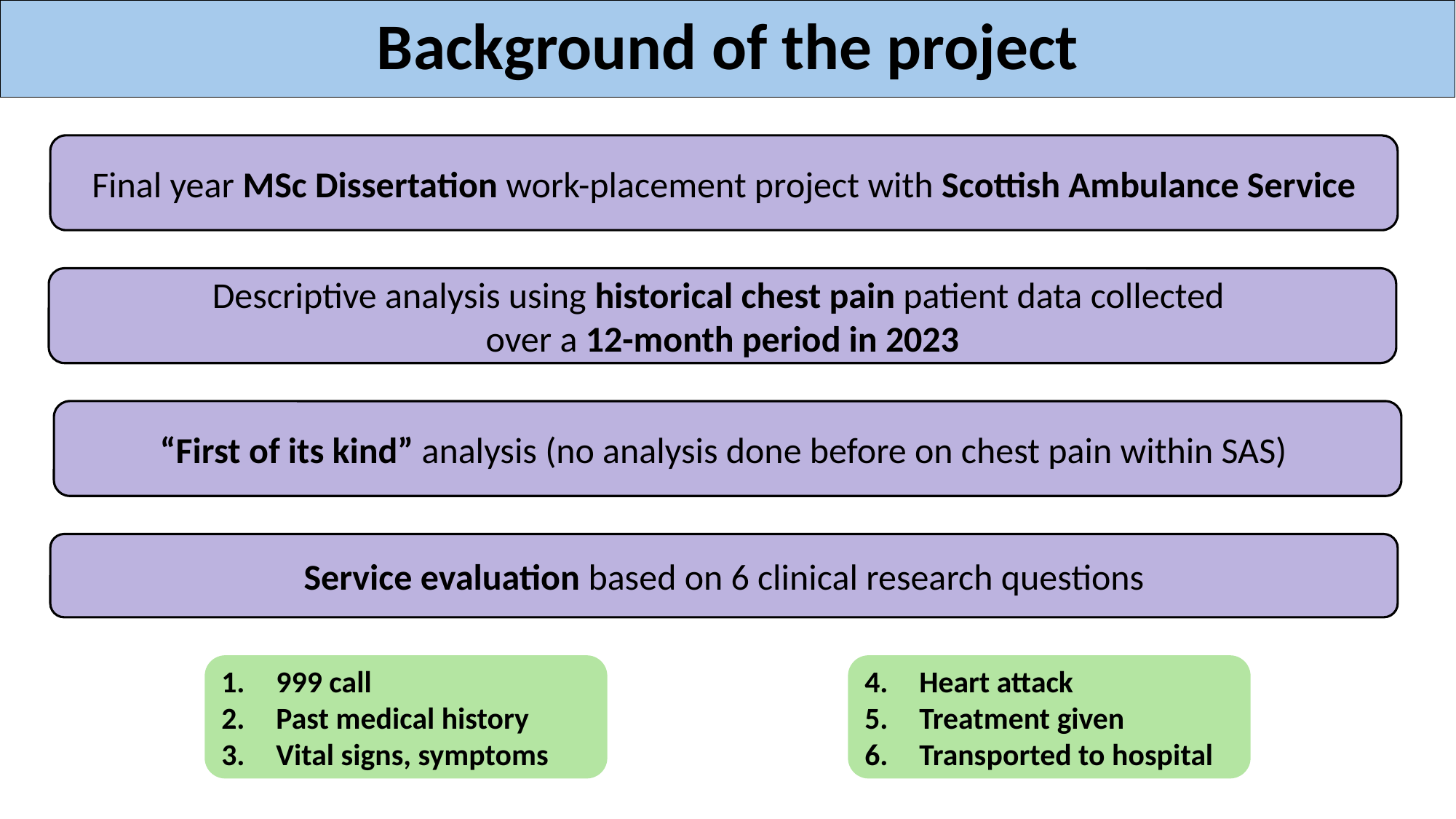

Background of the project
Final year MSc Dissertation work-placement project with Scottish Ambulance Service
Descriptive analysis using historical chest pain patient data collected
over a 12-month period in 2023
“First of its kind” analysis (no analysis done before on chest pain within SAS)

Service evaluation based on 6 clinical research questions

999 call
Past medical history
Vital signs, symptoms

Heart attack
Treatment given
Transported to hospital